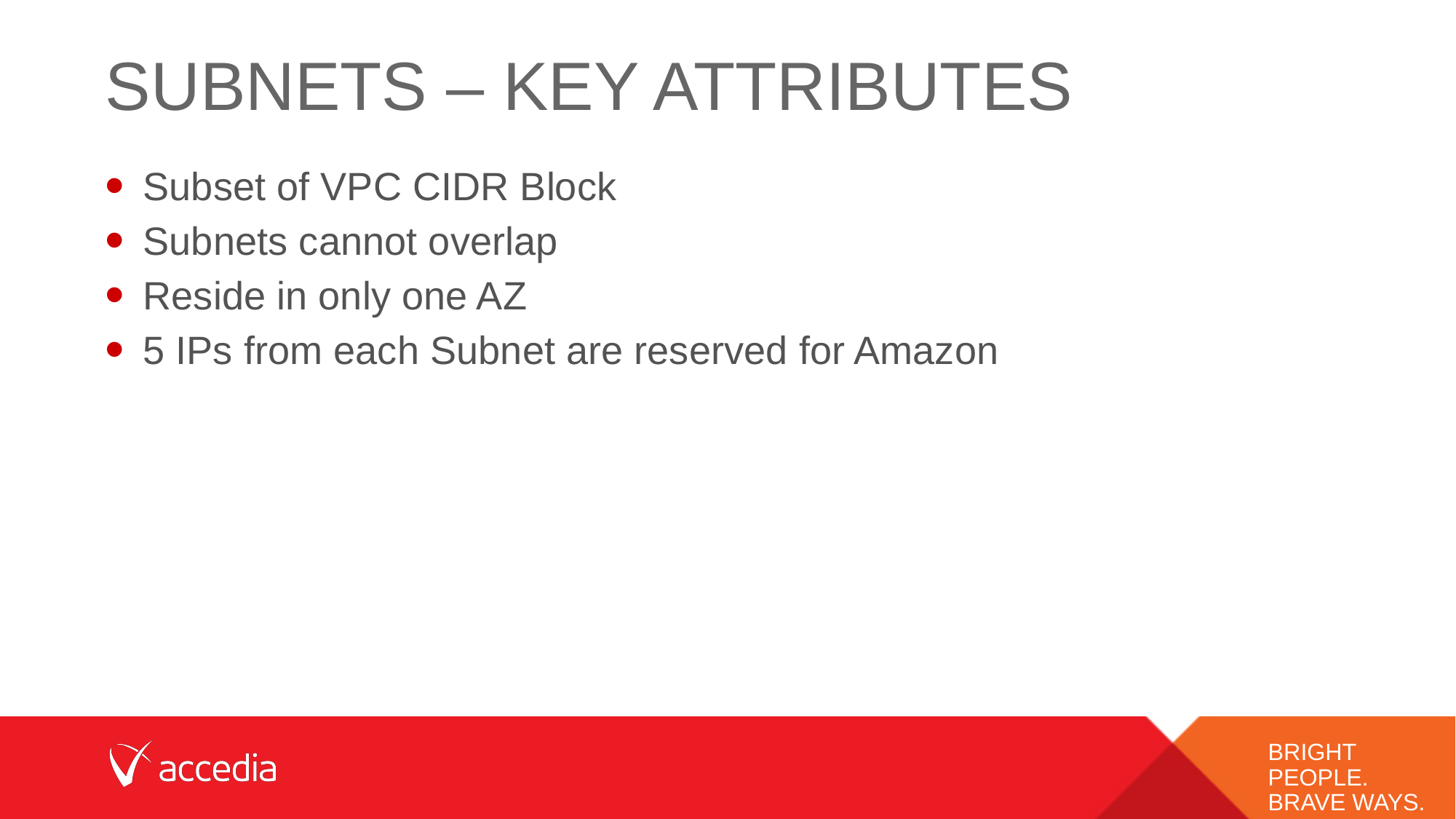

# SUBNETS – Key attributes
Subset of VPC CIDR Block
Subnets cannot overlap
Reside in only one AZ
5 IPs from each Subnet are reserved for Amazon